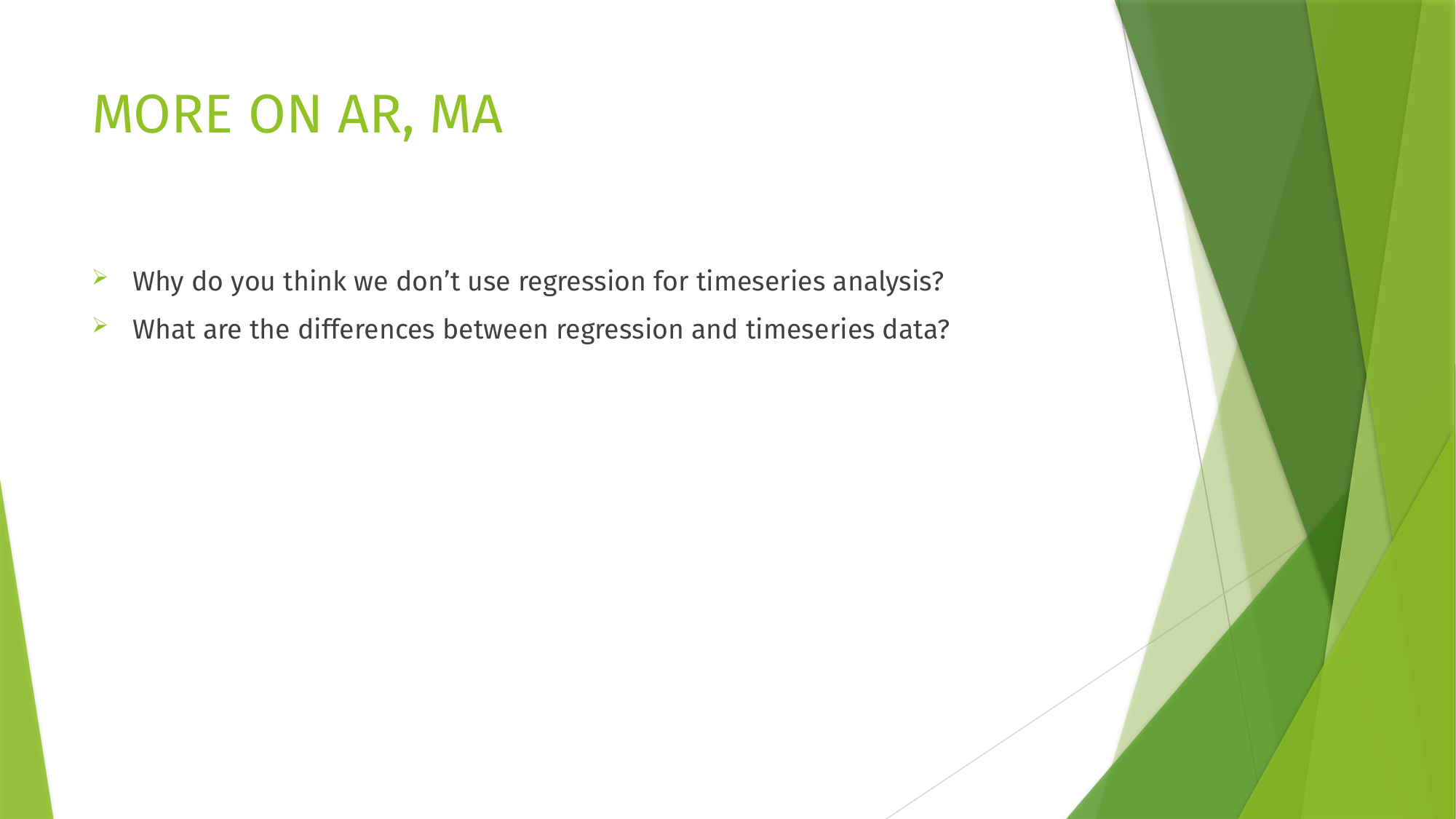

# MORE ON AR, MA
Why do you think we don’t use regression for timeseries analysis?
What are the differences between regression and timeseries data?